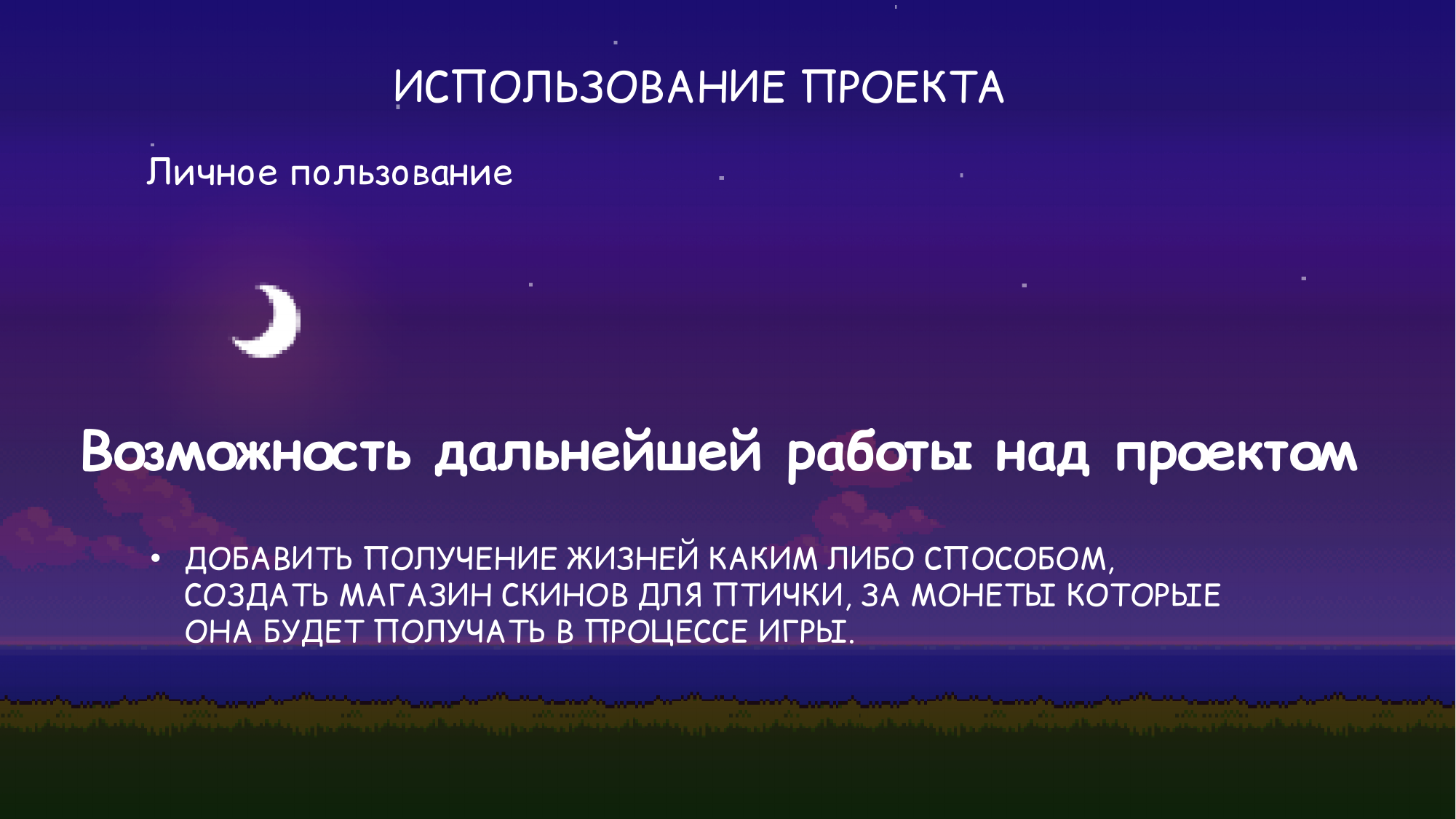

# Использование проекта
Личное пользование
Возможность дальнейшей работы над проектом
Добавить получение жизней каким либо способом, создать магазин скинов для птички, за монеты которые она будет получать в процессе игры.